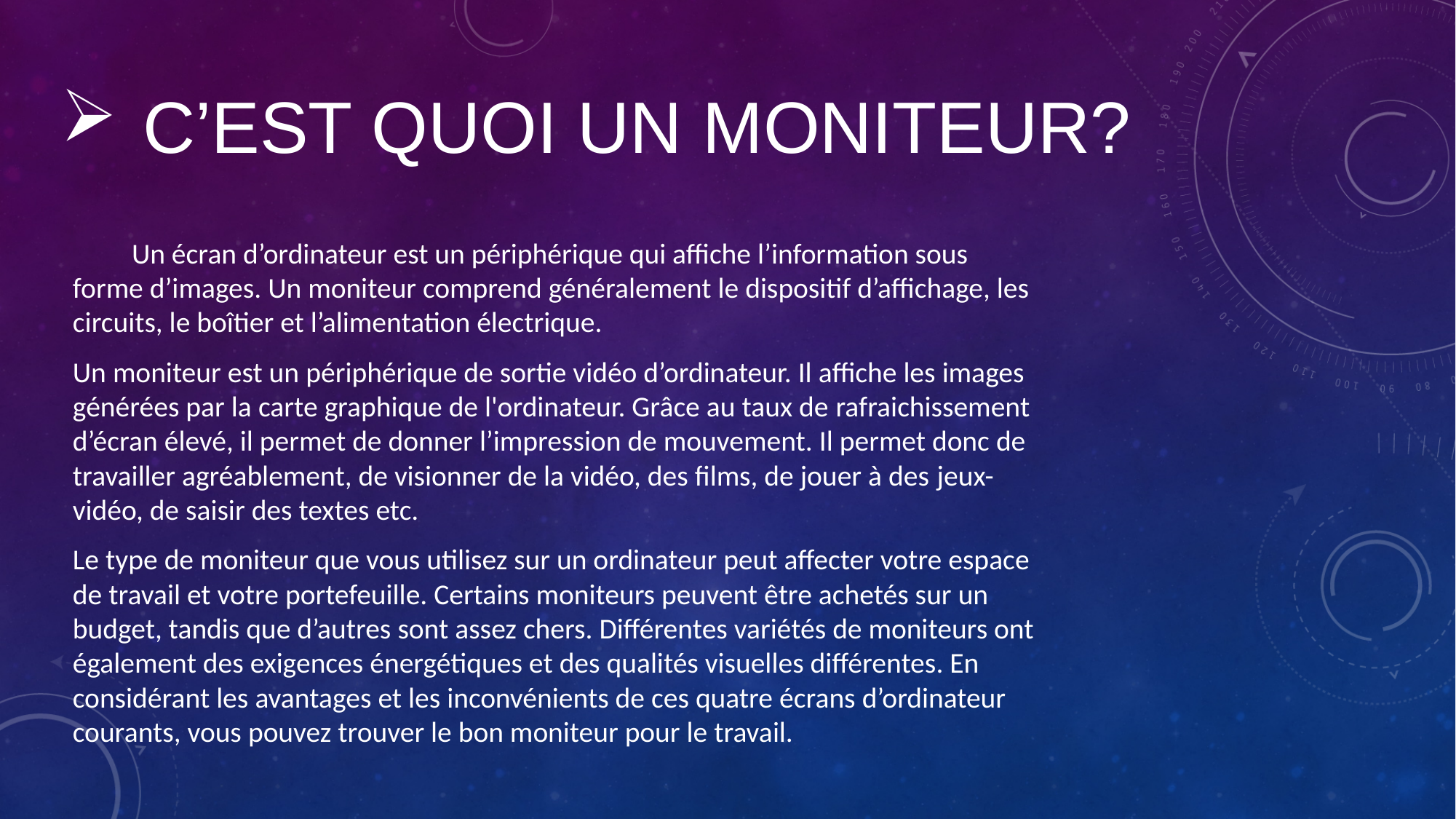

# C’est quoi un Moniteur?
         Un écran d’ordinateur est un périphérique qui affiche l’information sous forme d’images. Un moniteur comprend généralement le dispositif d’affichage, les circuits, le boîtier et l’alimentation électrique.
Un moniteur est un périphérique de sortie vidéo d’ordinateur. Il affiche les images générées par la carte graphique de l'ordinateur. Grâce au taux de rafraichissement d’écran élevé, il permet de donner l’impression de mouvement. Il permet donc de travailler agréablement, de visionner de la vidéo, des films, de jouer à des jeux-vidéo, de saisir des textes etc.
Le type de moniteur que vous utilisez sur un ordinateur peut affecter votre espace de travail et votre portefeuille. Certains moniteurs peuvent être achetés sur un budget, tandis que d’autres sont assez chers. Différentes variétés de moniteurs ont également des exigences énergétiques et des qualités visuelles différentes. En considérant les avantages et les inconvénients de ces quatre écrans d’ordinateur courants, vous pouvez trouver le bon moniteur pour le travail.